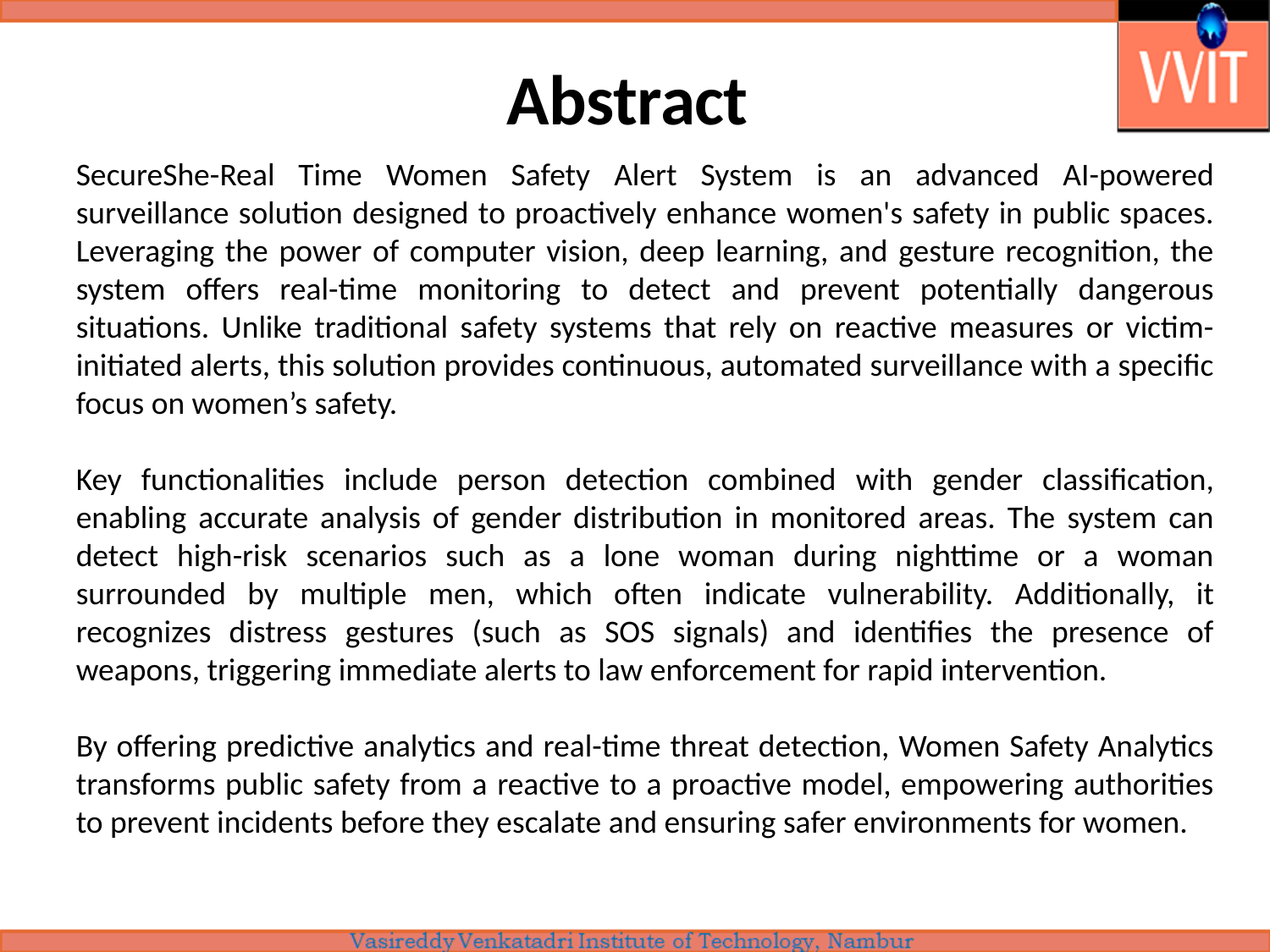

# Abstract
SecureShe-Real Time Women Safety Alert System is an advanced AI-powered surveillance solution designed to proactively enhance women's safety in public spaces. Leveraging the power of computer vision, deep learning, and gesture recognition, the system offers real-time monitoring to detect and prevent potentially dangerous situations. Unlike traditional safety systems that rely on reactive measures or victim-initiated alerts, this solution provides continuous, automated surveillance with a specific focus on women’s safety.

Key functionalities include person detection combined with gender classification, enabling accurate analysis of gender distribution in monitored areas. The system can detect high-risk scenarios such as a lone woman during nighttime or a woman surrounded by multiple men, which often indicate vulnerability. Additionally, it recognizes distress gestures (such as SOS signals) and identifies the presence of weapons, triggering immediate alerts to law enforcement for rapid intervention.

By offering predictive analytics and real-time threat detection, Women Safety Analytics transforms public safety from a reactive to a proactive model, empowering authorities to prevent incidents before they escalate and ensuring safer environments for women.